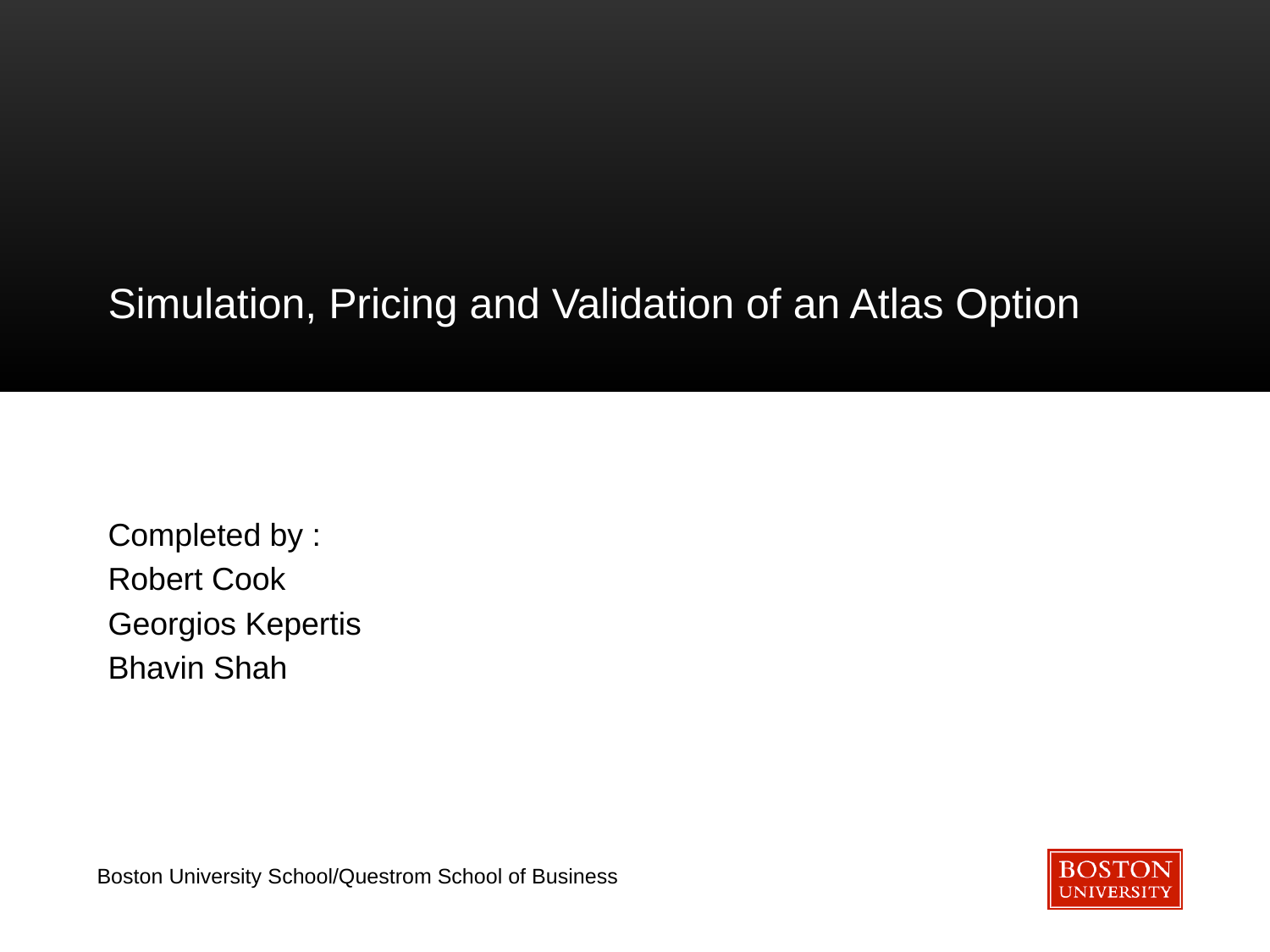

# Simulation, Pricing and Validation of an Atlas Option
Completed by :
Robert Cook
Georgios Kepertis
Bhavin Shah